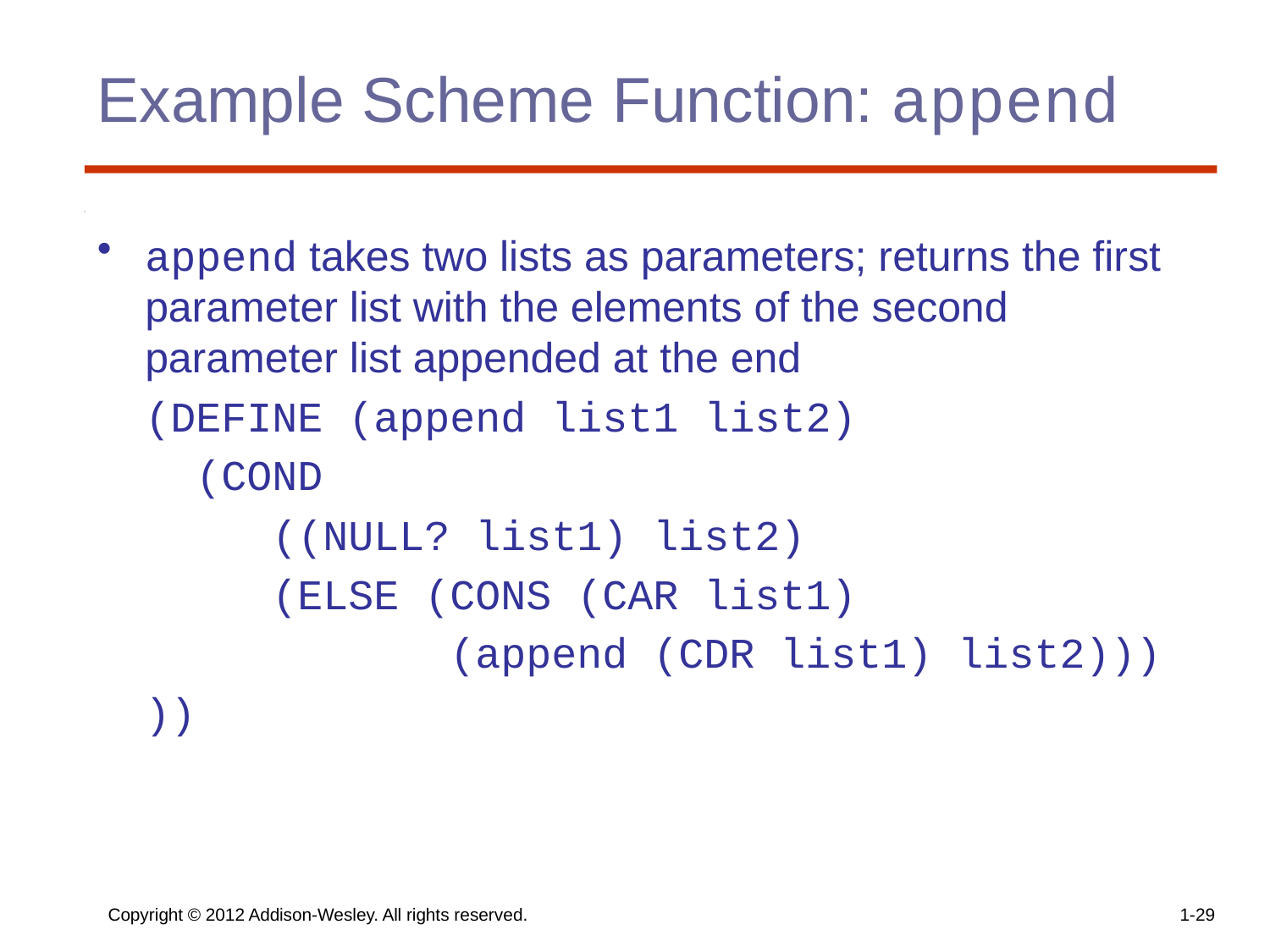

# Example Scheme Function: append
append takes two lists as parameters; returns the first parameter list with the elements of the second parameter list appended at the end
	(DEFINE (append list1 list2)
	  (COND
		((NULL? list1) list2)
		(ELSE (CONS (CAR list1)
			  (append (CDR list1) list2)))
	))
Copyright © 2012 Addison-Wesley. All rights reserved.
1-29